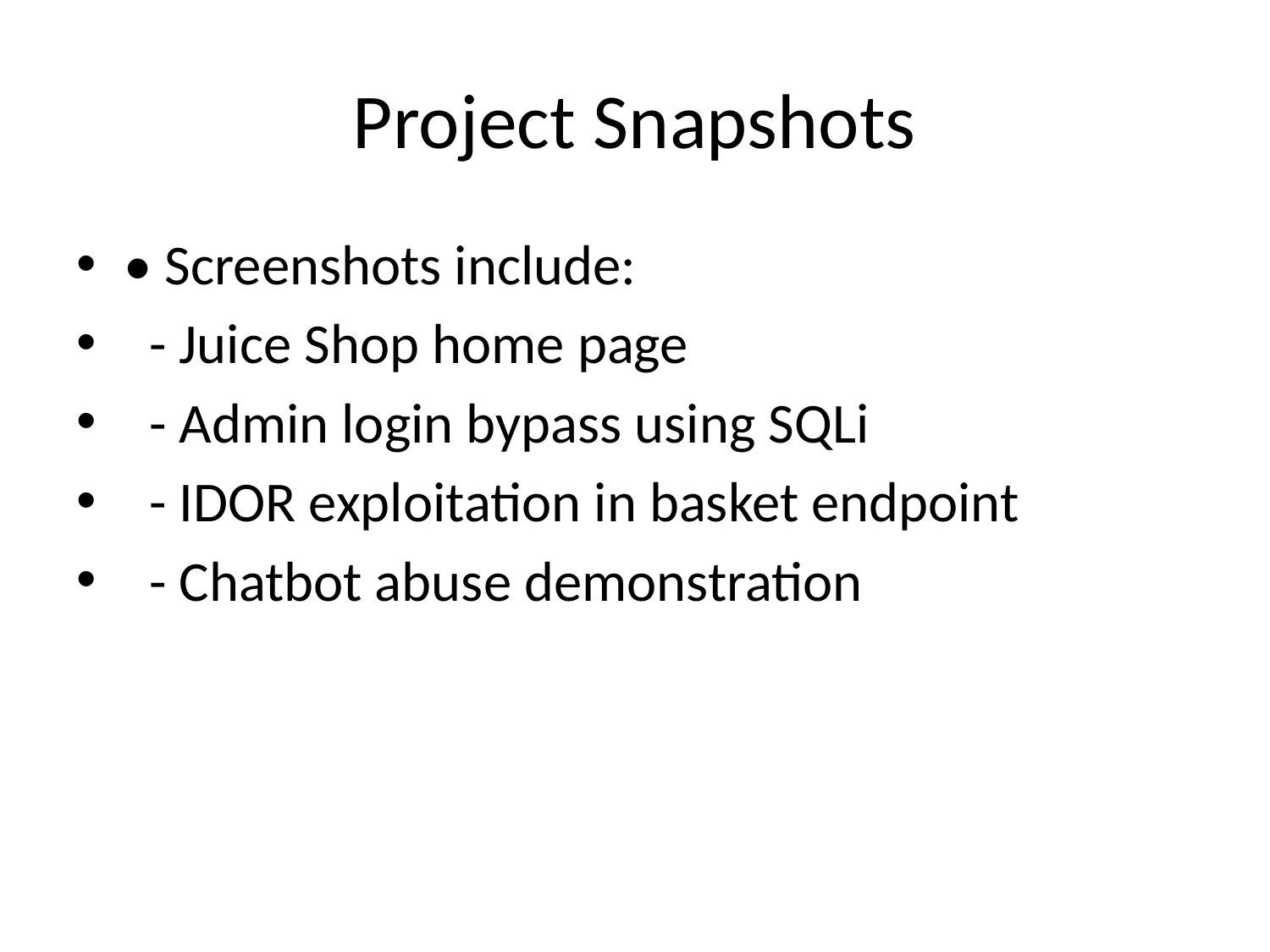

# Project Snapshots
• Screenshots include:
  - Juice Shop home page
  - Admin login bypass using SQLi
  - IDOR exploitation in basket endpoint
  - Chatbot abuse demonstration